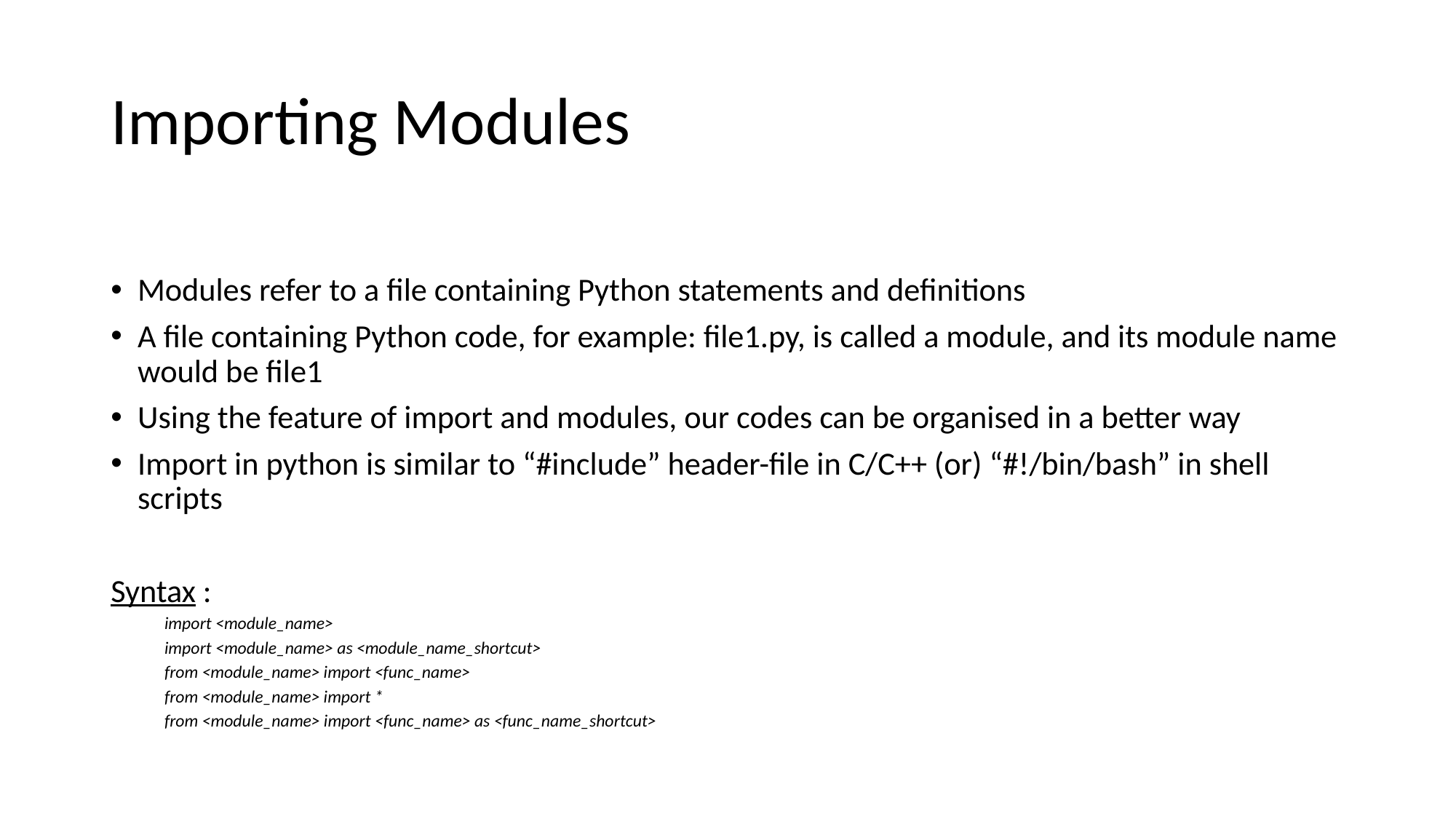

# Importing Modules

Modules refer to a file containing Python statements and definitions
A file containing Python code, for example: file1.py, is called a module, and its module name would be file1
Using the feature of import and modules, our codes can be organised in a better way
Import in python is similar to “#include” header-file in C/C++ (or) “#!/bin/bash” in shell scripts

Syntax :
import <module_name>
import <module_name> as <module_name_shortcut>
from <module_name> import <func_name>
from <module_name> import *
from <module_name> import <func_name> as <func_name_shortcut>